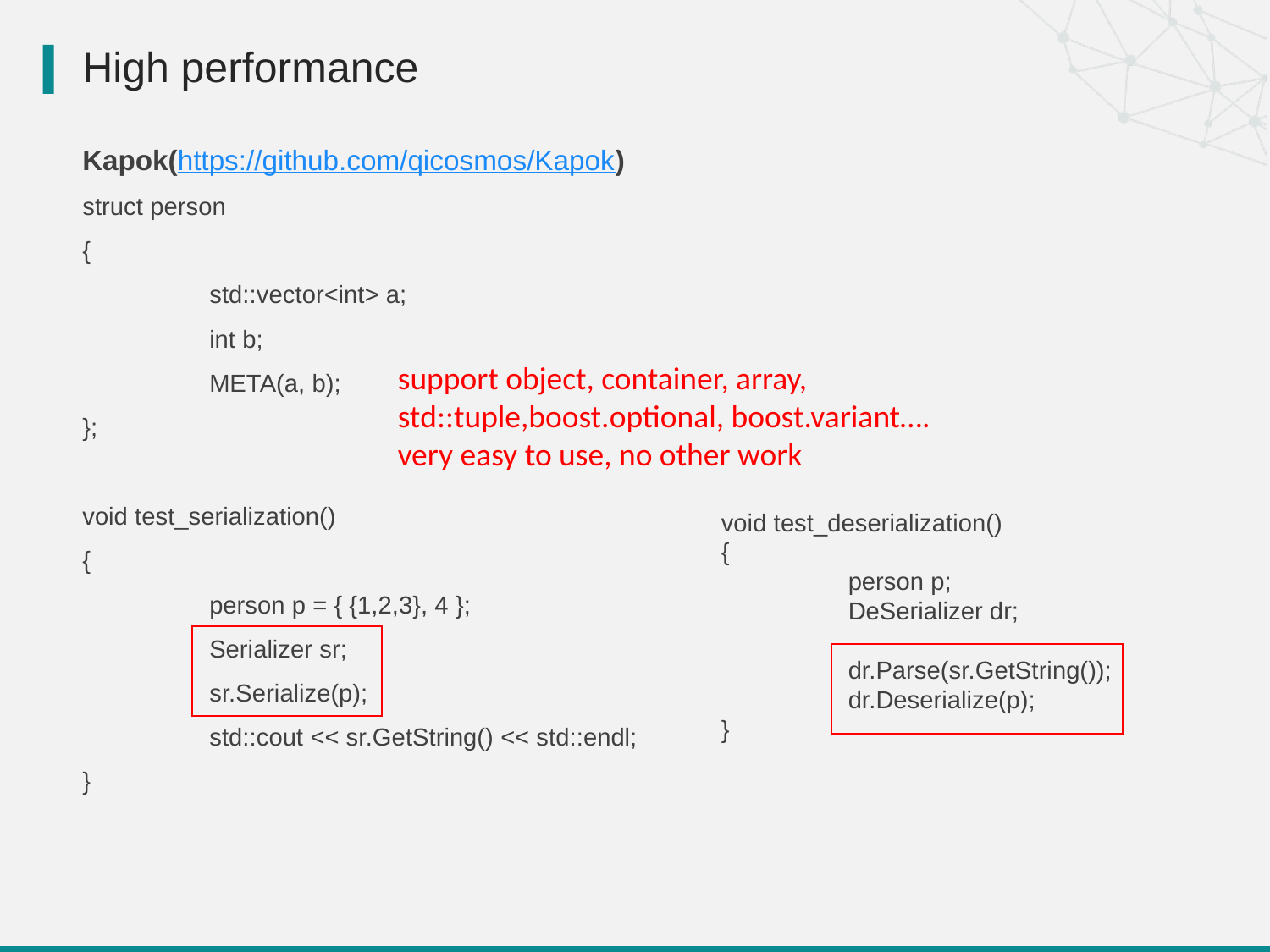

# High performance
Kapok(https://github.com/qicosmos/Kapok)
struct person
{
	std::vector<int> a;
	int b;
	META(a, b);
};

void test_serialization()
{
	person p = { {1,2,3}, 4 };
	Serializer sr;
	sr.Serialize(p);
	std::cout << sr.GetString() << std::endl;
}

support object, container, array, std::tuple,boost.optional, boost.variant….
very easy to use, no other work
void test_deserialization()
{
	person p;
	DeSerializer dr;

	dr.Parse(sr.GetString());
	dr.Deserialize(p);
}